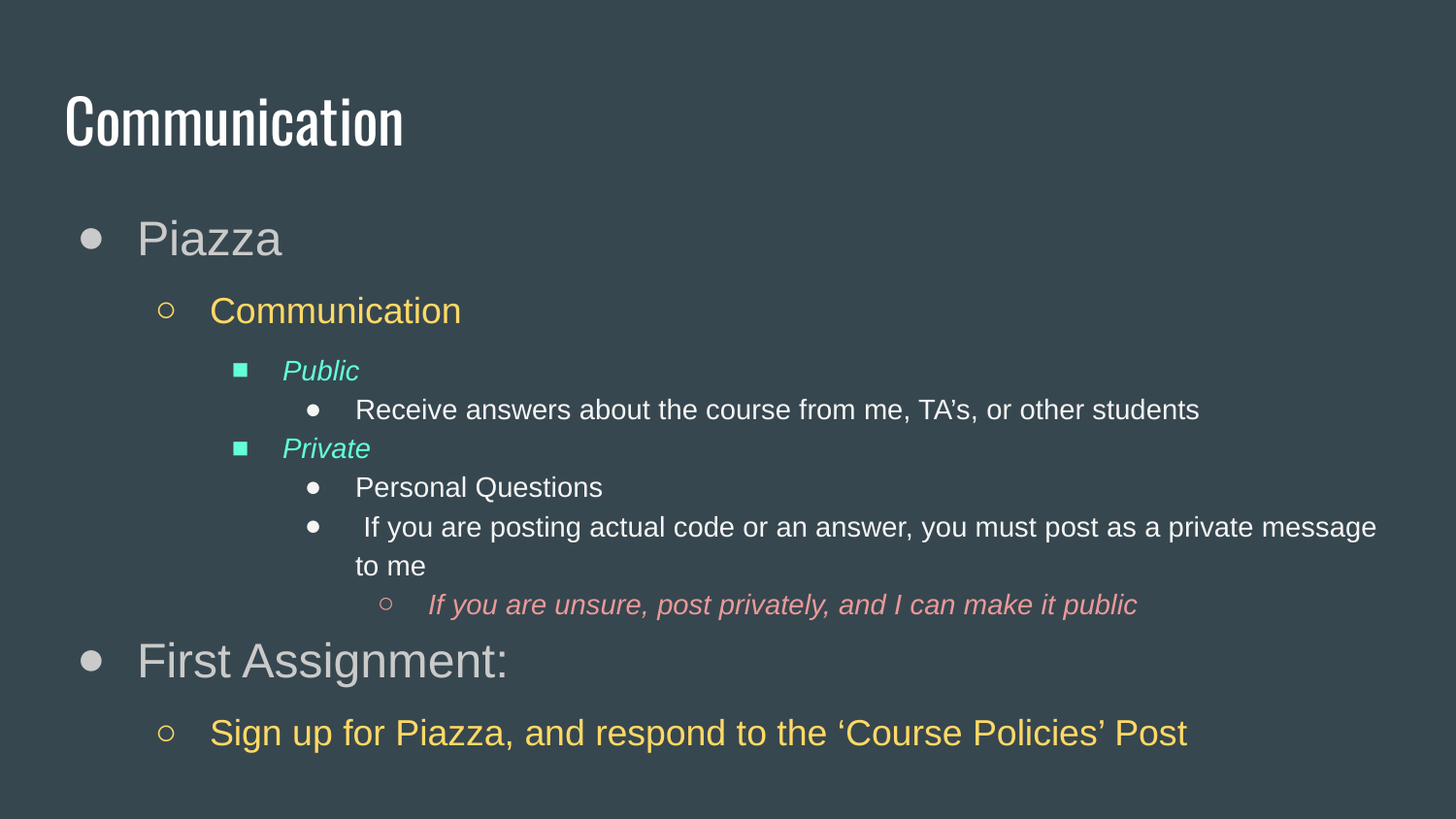

# Communication
Piazza
Communication
Public
Receive answers about the course from me, TA’s, or other students
Private
Personal Questions
 If you are posting actual code or an answer, you must post as a private message to me
If you are unsure, post privately, and I can make it public
First Assignment:
Sign up for Piazza, and respond to the ‘Course Policies’ Post